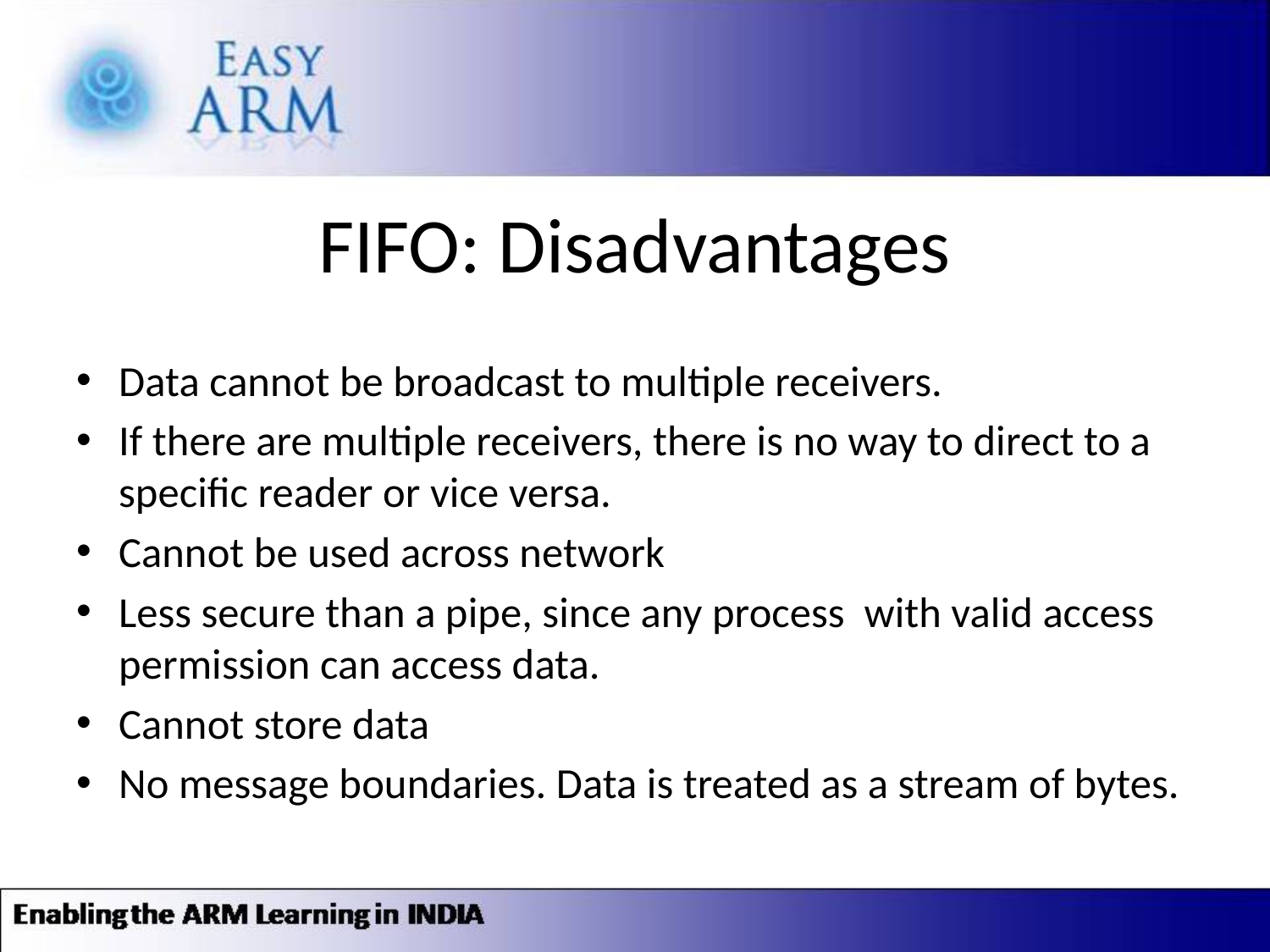

# FIFO: Disadvantages
Data cannot be broadcast to multiple receivers.
If there are multiple receivers, there is no way to direct to a specific reader or vice versa.
Cannot be used across network
Less secure than a pipe, since any process  with valid access permission can access data.
Cannot store data
No message boundaries. Data is treated as a stream of bytes.